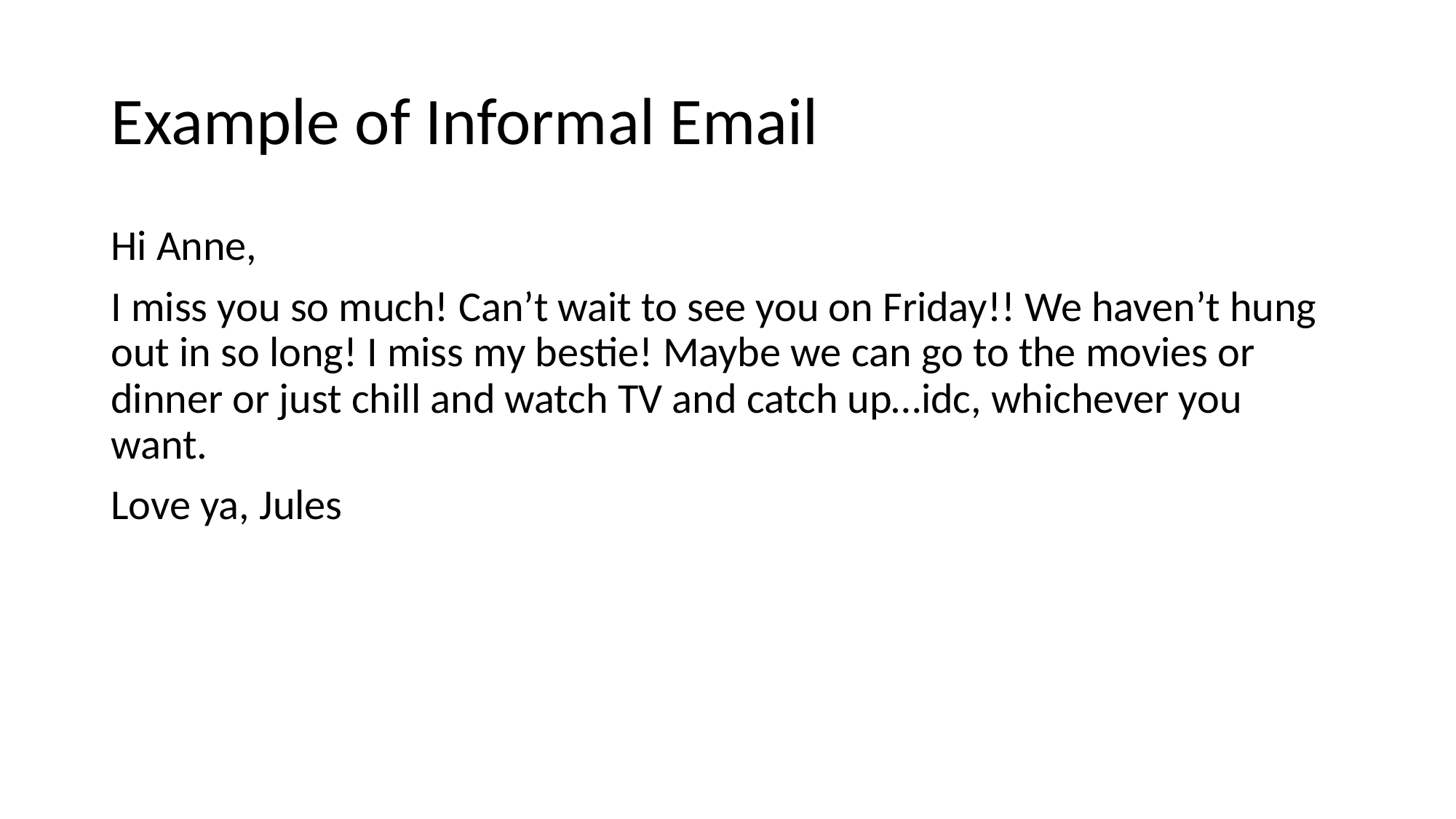

# Example of Informal Email
Hi Anne,
I miss you so much! Can’t wait to see you on Friday!! We haven’t hung out in so long! I miss my bestie! Maybe we can go to the movies or dinner or just chill and watch TV and catch up…idc, whichever you want.
Love ya, Jules